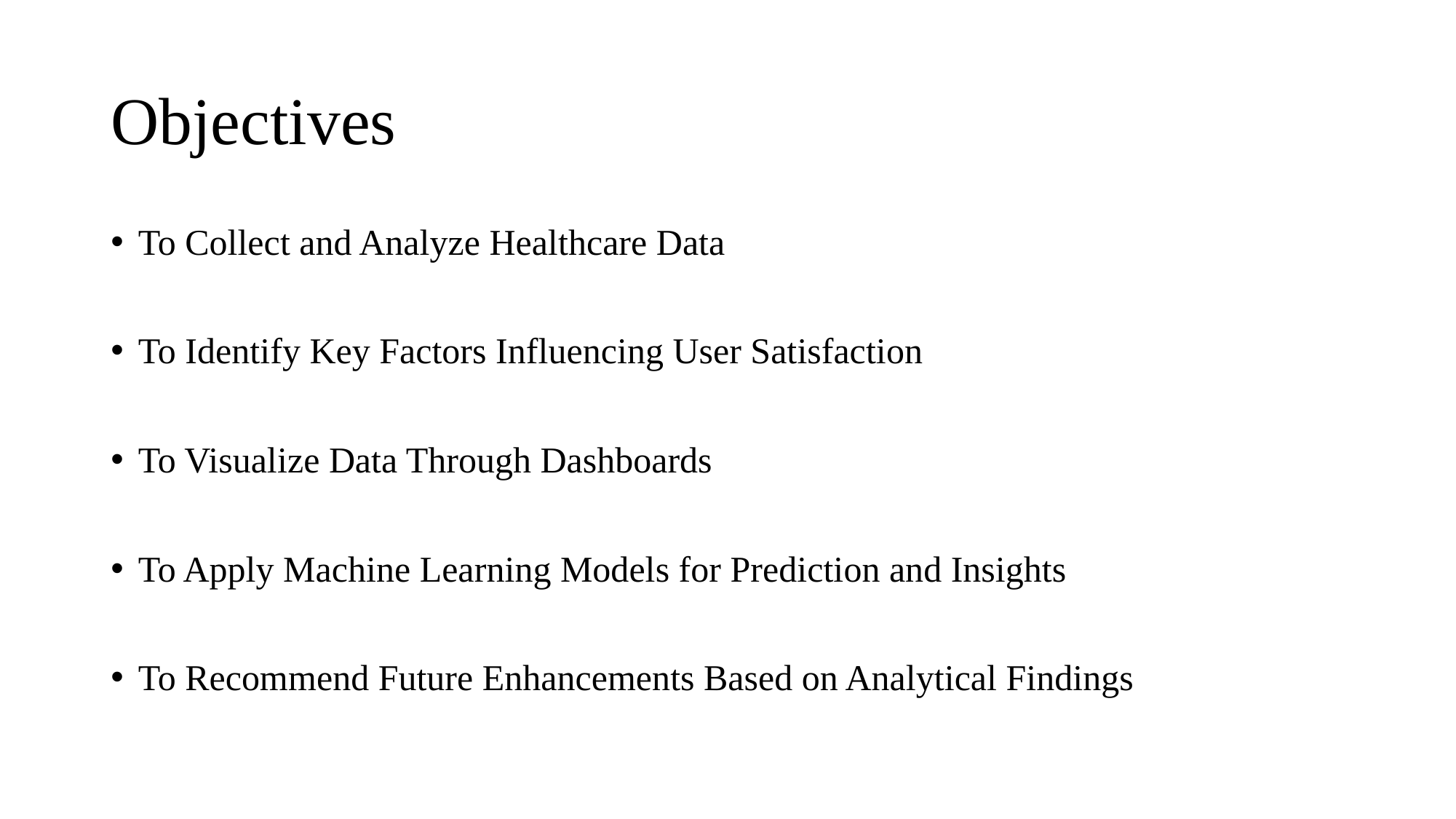

# Objectives
To Collect and Analyze Healthcare Data

To Identify Key Factors Influencing User Satisfaction

To Visualize Data Through Dashboards

To Apply Machine Learning Models for Prediction and Insights

To Recommend Future Enhancements Based on Analytical Findings

3